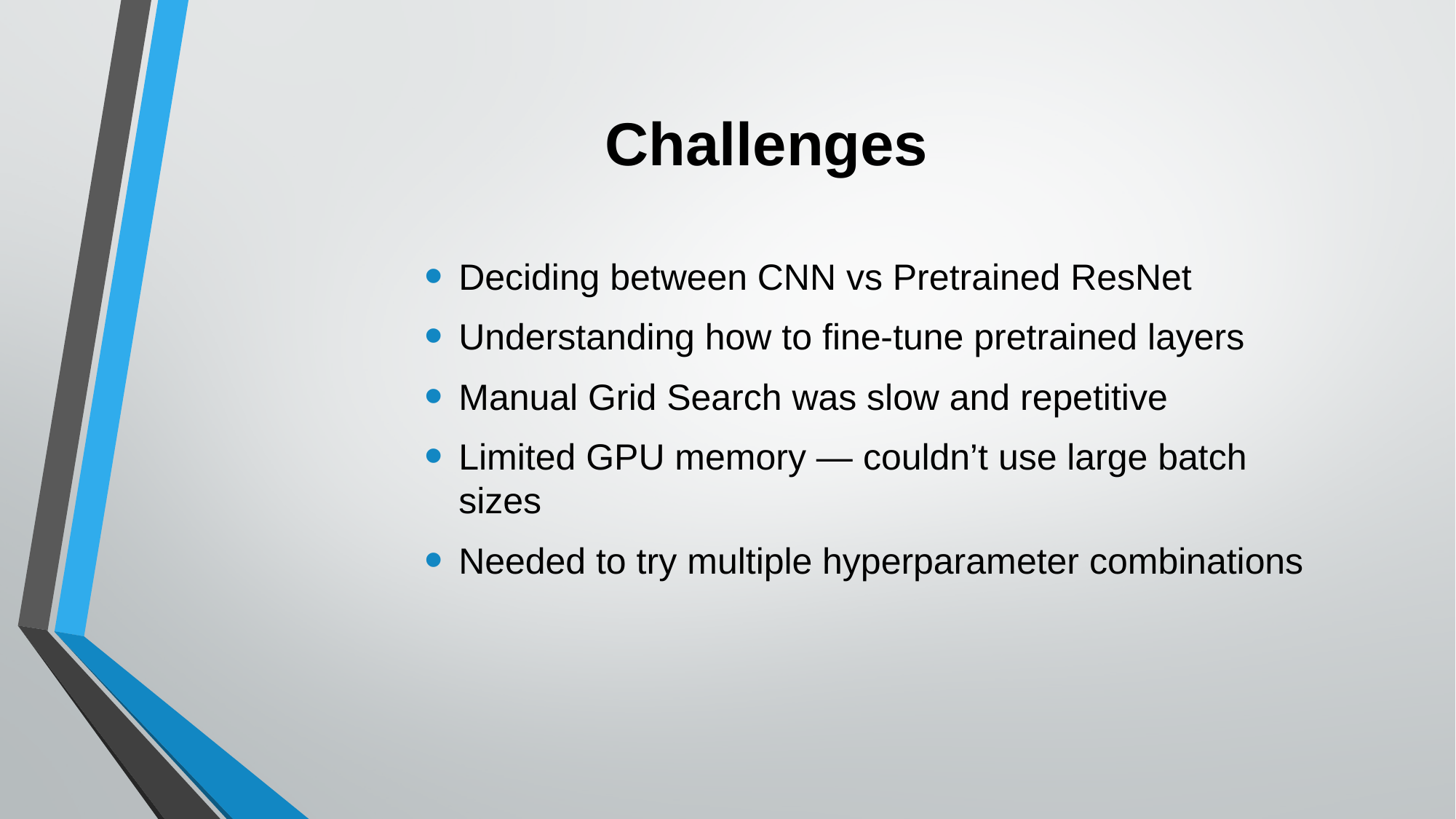

# Challenges
Deciding between CNN vs Pretrained ResNet
Understanding how to fine-tune pretrained layers
Manual Grid Search was slow and repetitive
Limited GPU memory — couldn’t use large batch sizes
Needed to try multiple hyperparameter combinations